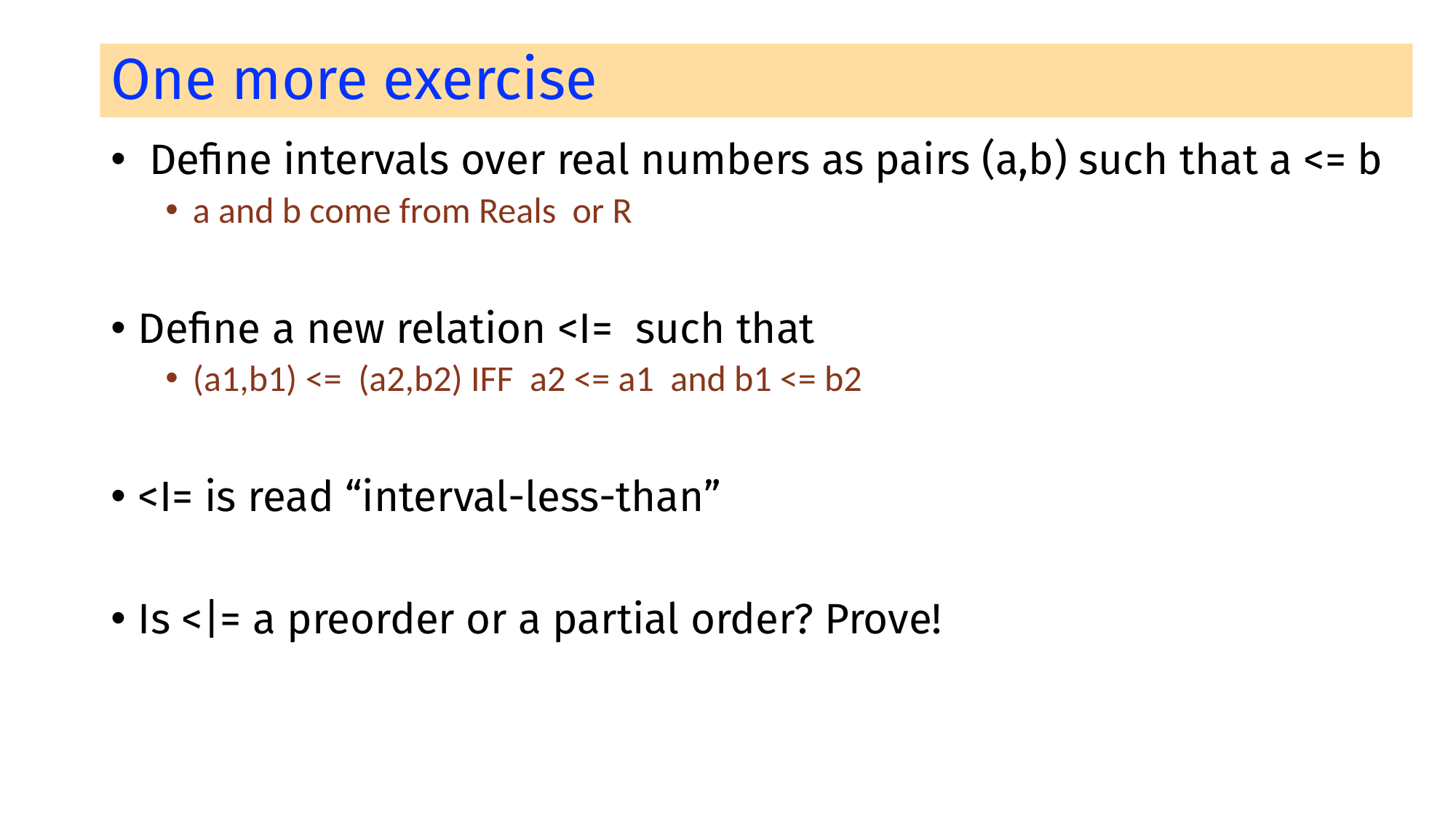

# One more exercise
 Define intervals over real numbers as pairs (a,b) such that a <= b
a and b come from Reals  or R

Define a new relation <I=  such that
(a1,b1) <=  (a2,b2) IFF  a2 <= a1  and b1 <= b2

<I= is read “interval-less-than”

Is <|= a preorder or a partial order? Prove!